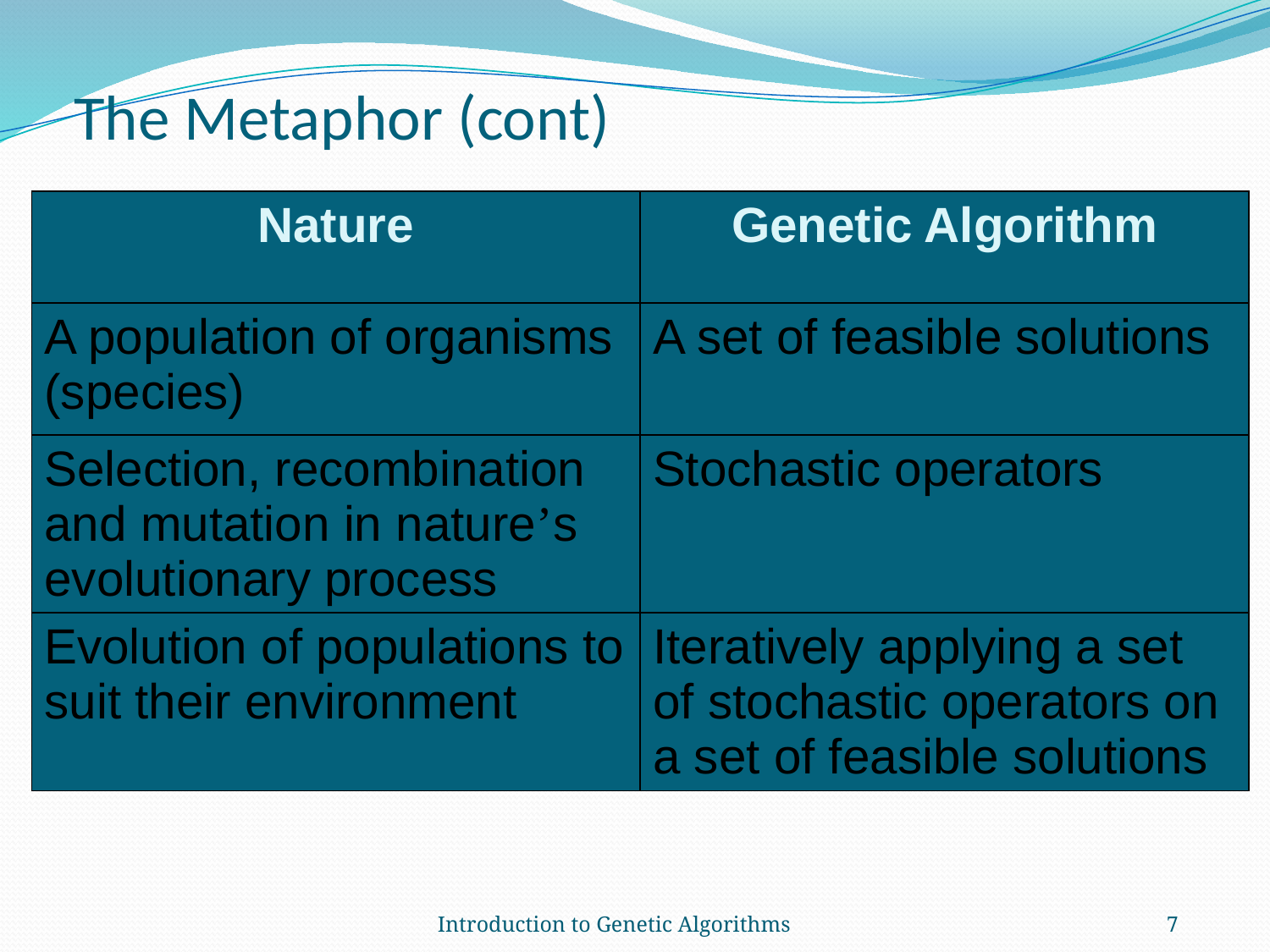

# The Metaphor (cont)
| Nature | Genetic Algorithm |
| --- | --- |
| A population of organisms (species) | A set of feasible solutions |
| Selection, recombination and mutation in nature’s evolutionary process | Stochastic operators |
| Evolution of populations to suit their environment | Iteratively applying a set of stochastic operators on a set of feasible solutions |
Introduction to Genetic Algorithms
7